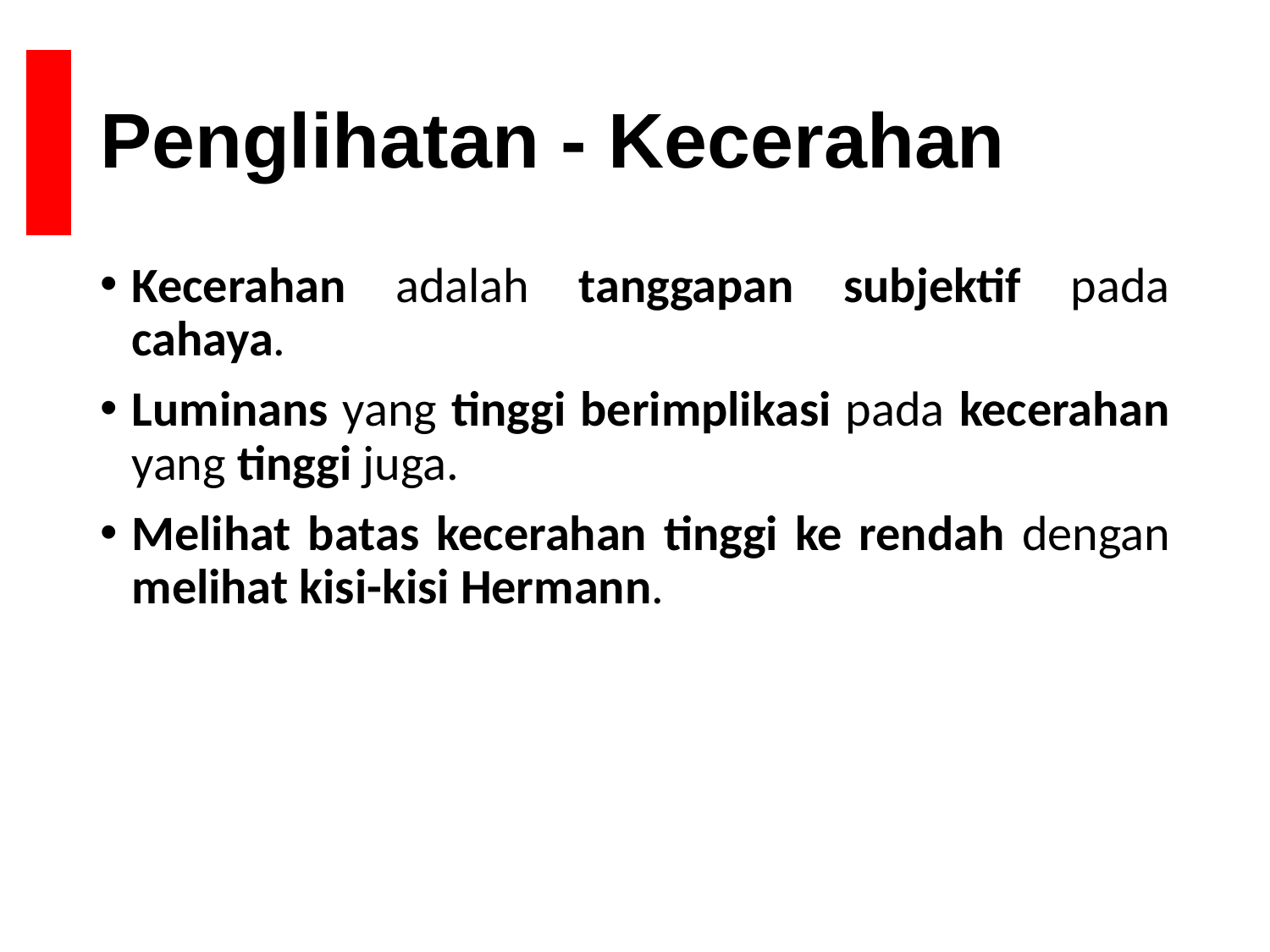

# Penglihatan - Kecerahan
Kecerahan adalah tanggapan subjektif pada cahaya.
Luminans yang tinggi berimplikasi pada kecerahan yang tinggi juga.
Melihat batas kecerahan tinggi ke rendah dengan melihat kisi-kisi Hermann.